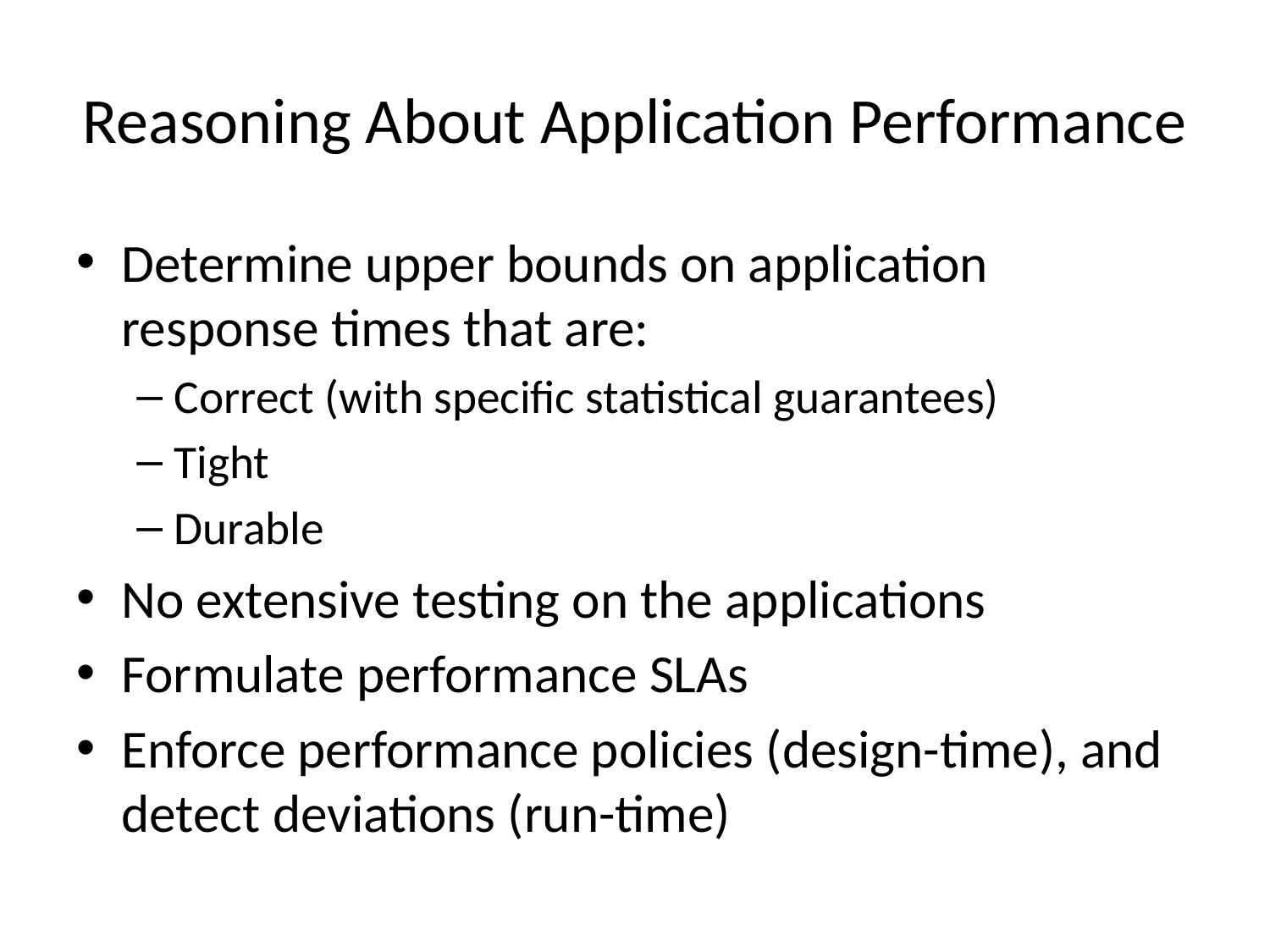

# Reasoning About Application Performance
Determine upper bounds on application response times that are:
Correct (with specific statistical guarantees)
Tight
Durable
No extensive testing on the applications
Formulate performance SLAs
Enforce performance policies (design-time), and detect deviations (run-time)